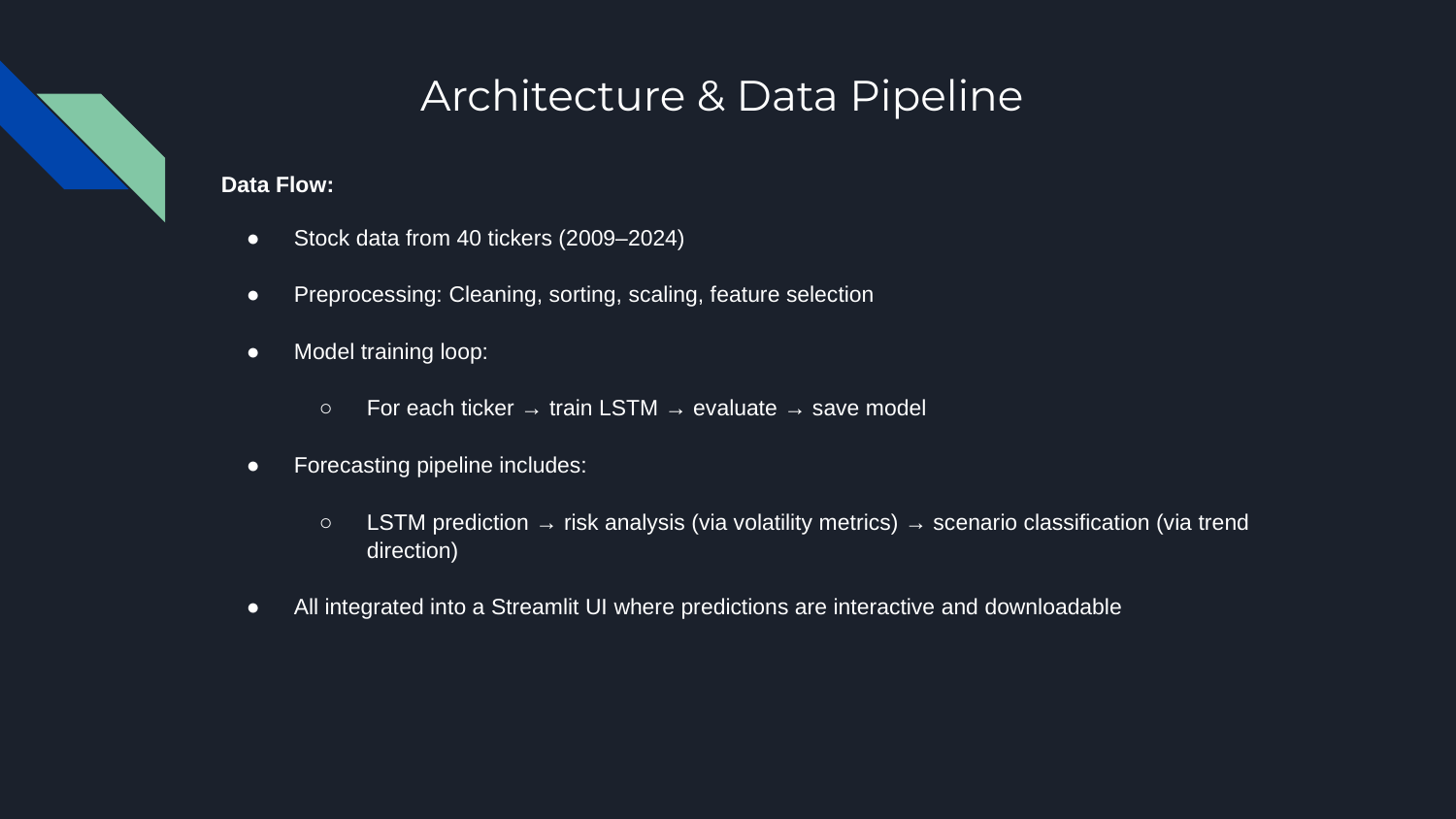

# Architecture & Data Pipeline
Data Flow:
Stock data from 40 tickers (2009–2024)
Preprocessing: Cleaning, sorting, scaling, feature selection
Model training loop:
For each ticker → train LSTM → evaluate → save model
Forecasting pipeline includes:
LSTM prediction → risk analysis (via volatility metrics) → scenario classification (via trend direction)
All integrated into a Streamlit UI where predictions are interactive and downloadable